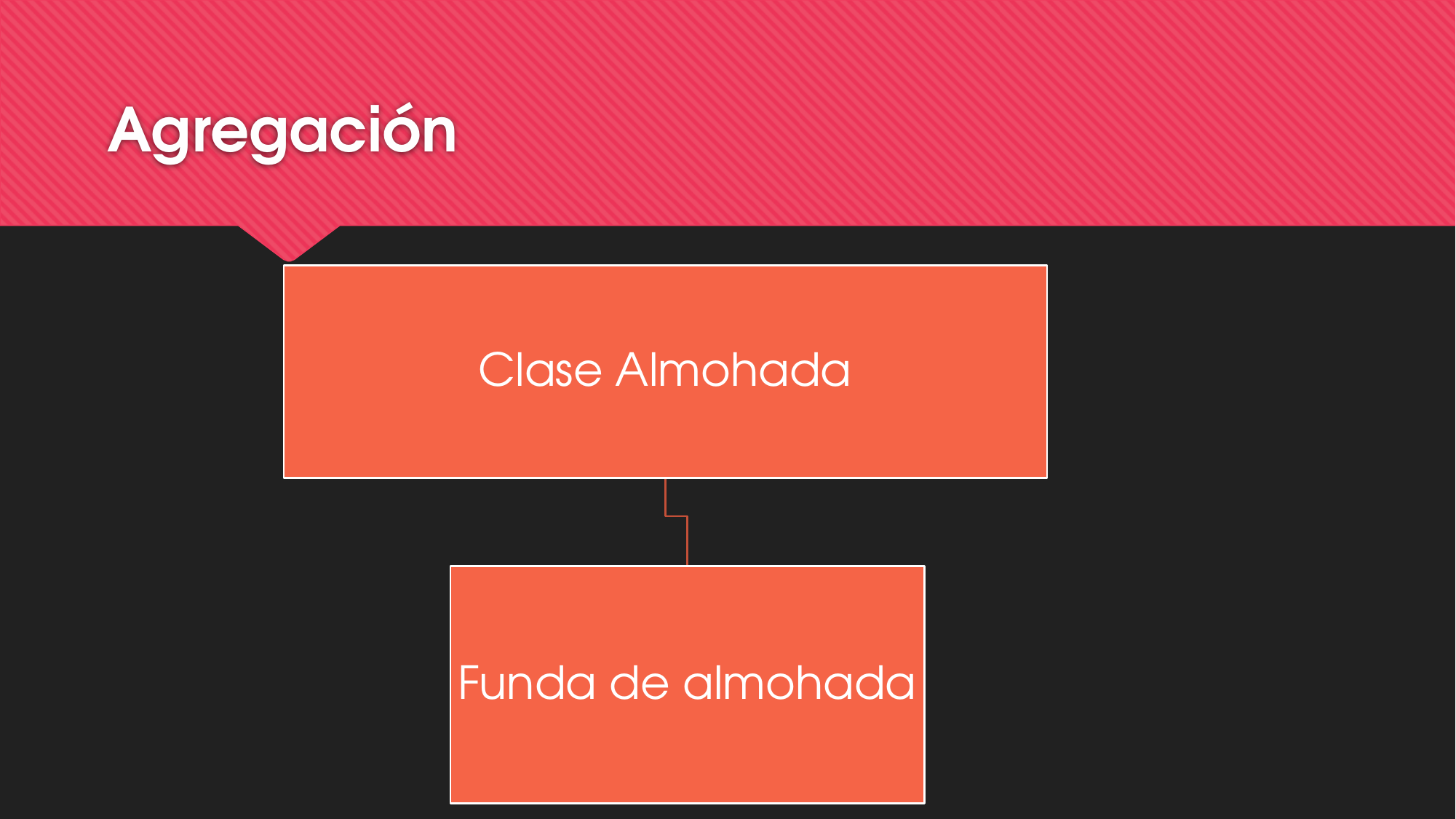

# Agregación
Clase Almohada
Funda de almohada